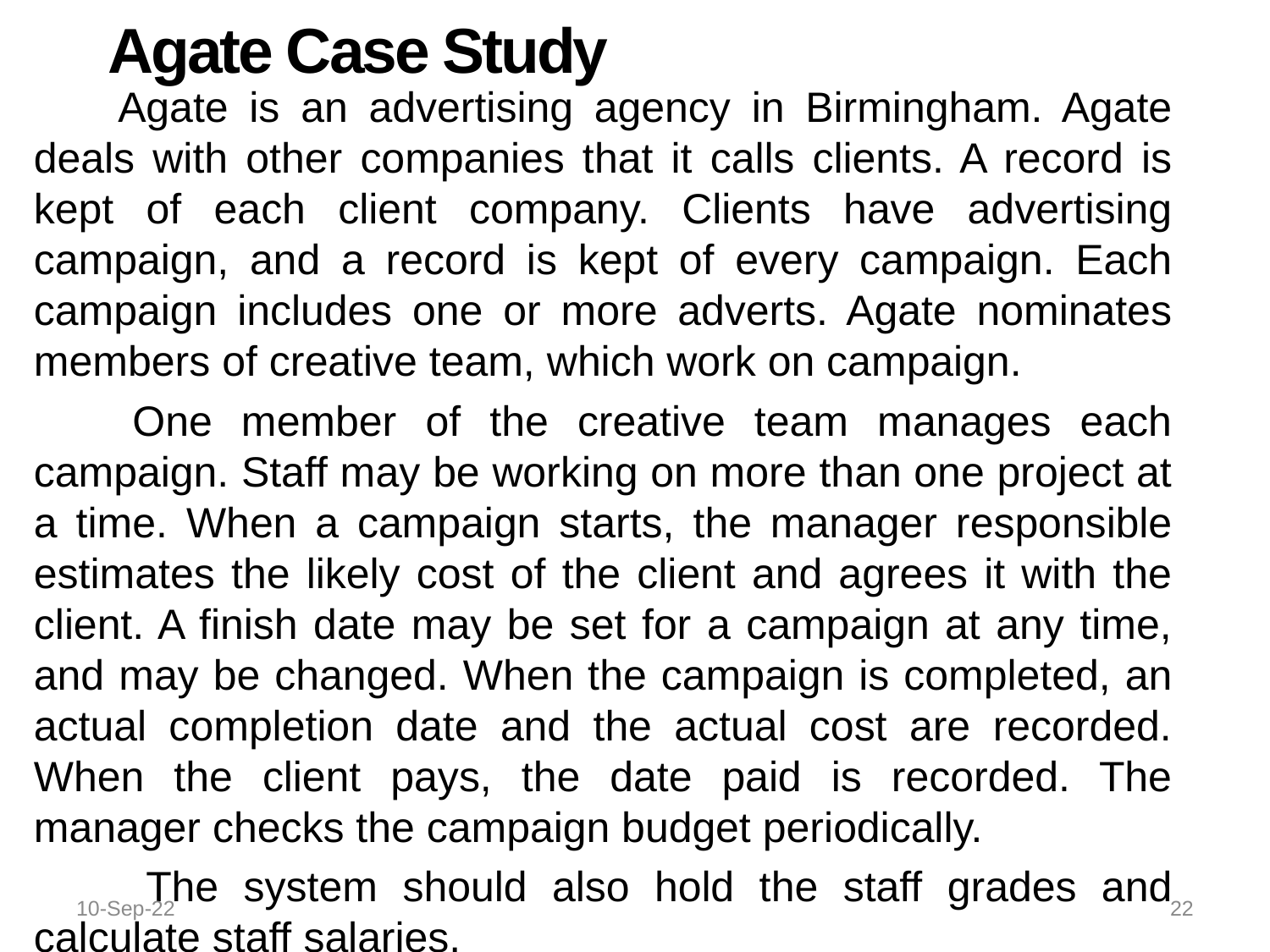

# Agate Case Study
    Agate is an advertising agency in Birmingham. Agate deals with other companies that it calls clients. A record is kept of each client company. Clients have advertising campaign, and a record is kept of every campaign. Each campaign includes one or more adverts. Agate nominates members of creative team, which work on campaign.
    One member of the creative team manages each campaign. Staff may be working on more than one project at a time. When a campaign starts, the manager responsible estimates the likely cost of the client and agrees it with the client. A finish date may be set for a campaign at any time, and may be changed. When the campaign is completed, an actual completion date and the actual cost are recorded. When the client pays, the date paid is recorded. The manager checks the campaign budget periodically.
     The system should also hold the staff grades and calculate staff salaries.
10-Sep-22
22